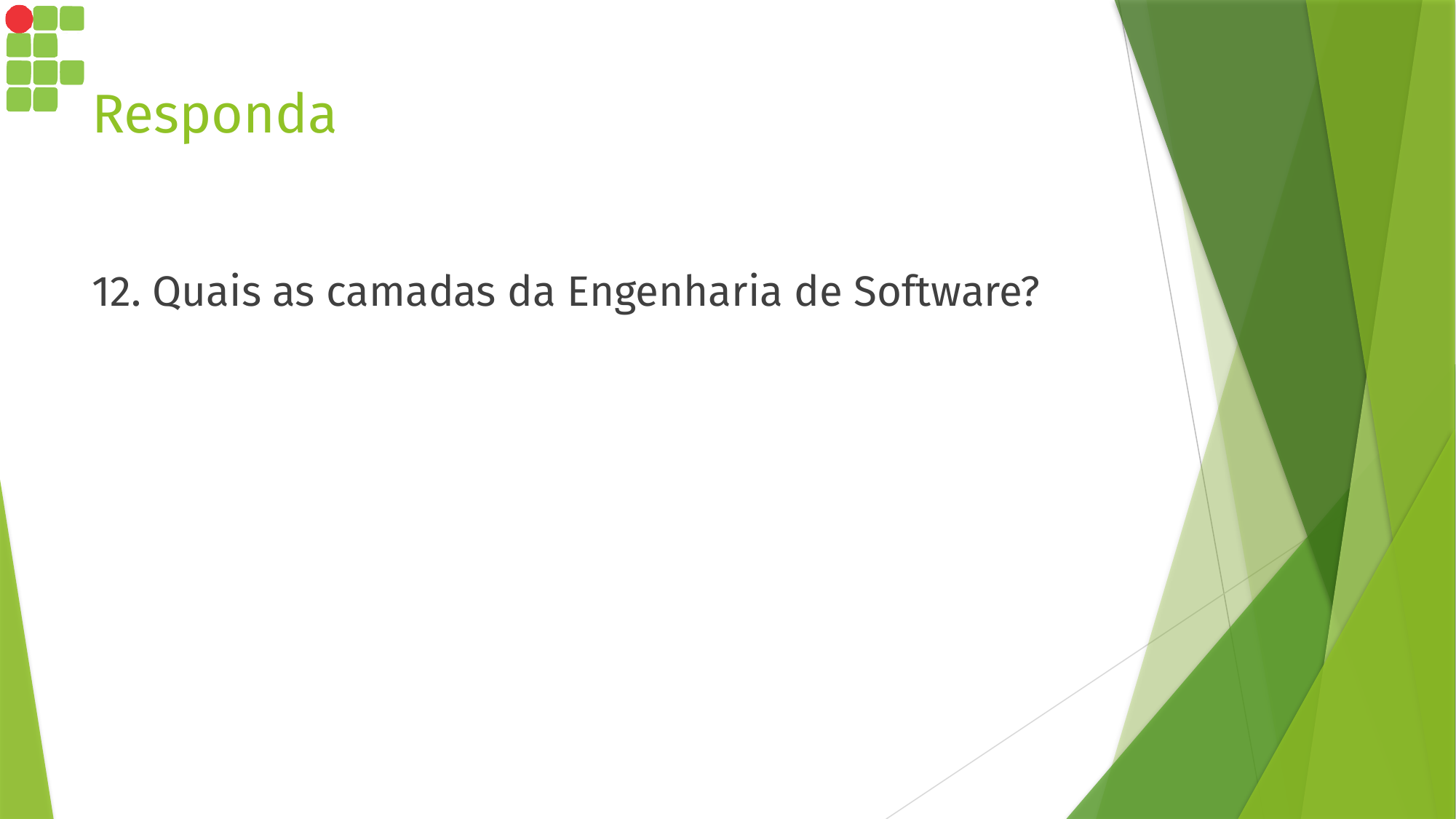

# Responda
12. Quais as camadas da Engenharia de Software?